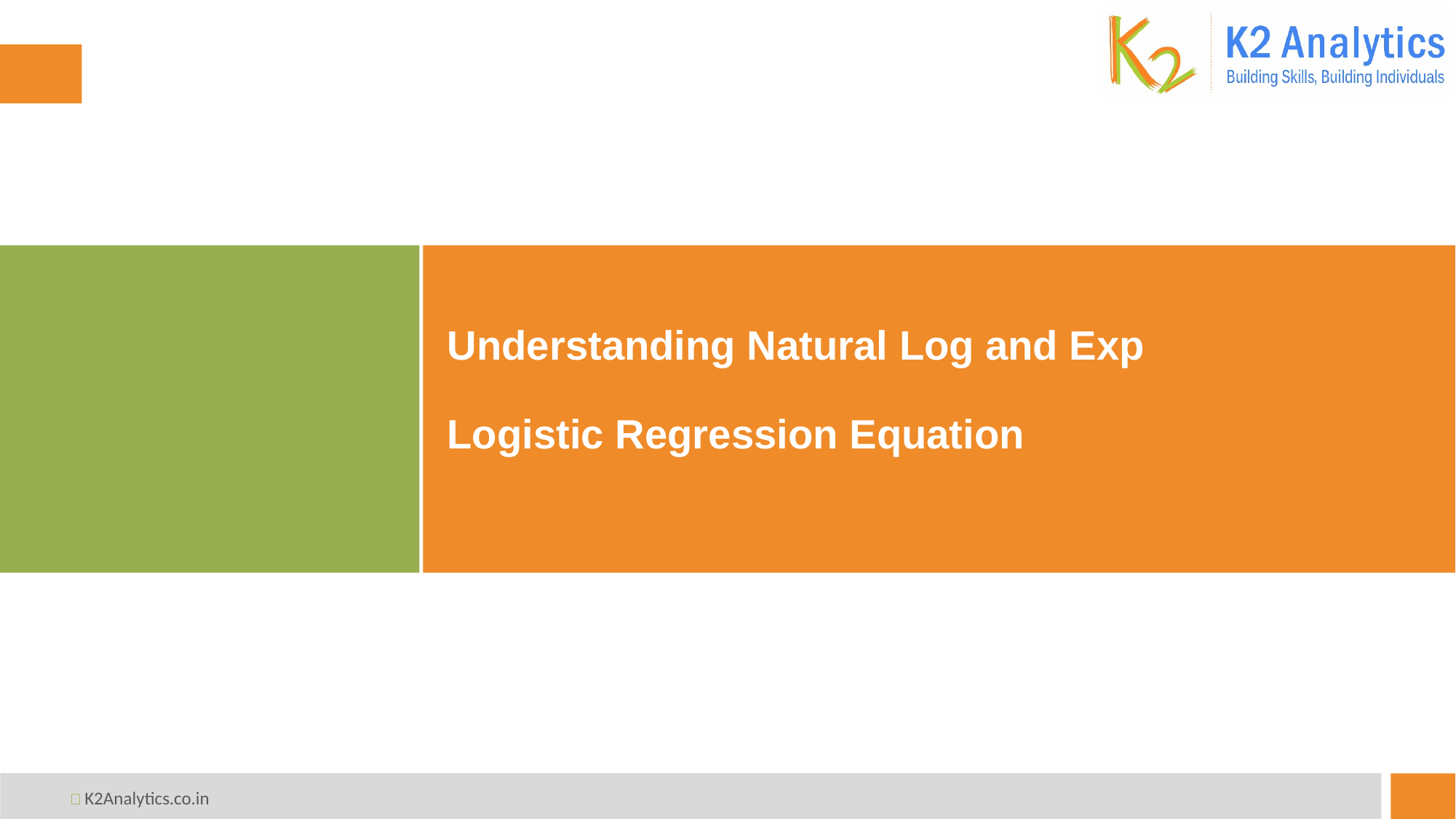

# Understanding Natural Log and Exp Logistic Regression Equation